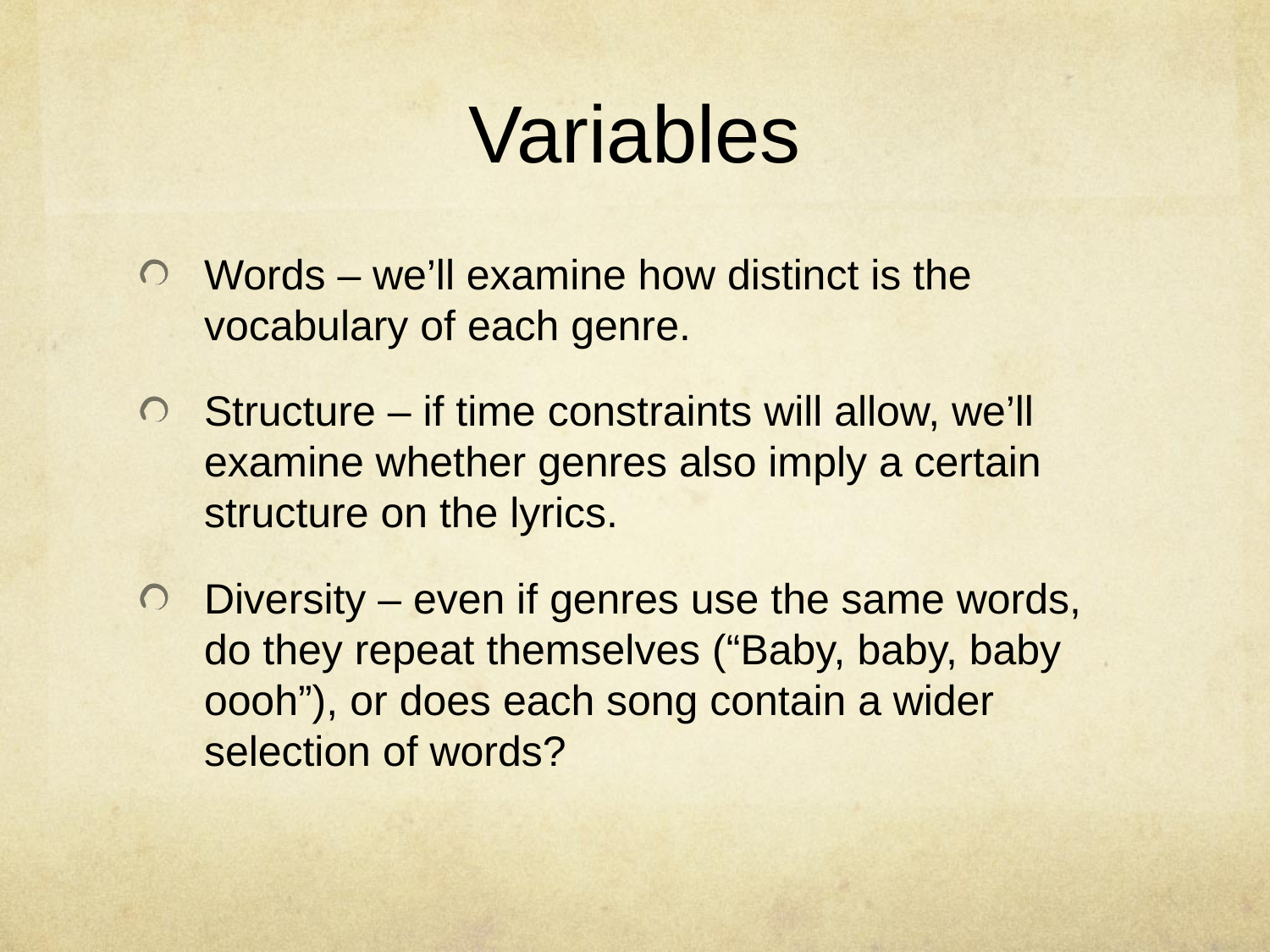

# Variables
Words – we’ll examine how distinct is the vocabulary of each genre.
Structure – if time constraints will allow, we’ll examine whether genres also imply a certain structure on the lyrics.
Diversity – even if genres use the same words, do they repeat themselves (“Baby, baby, baby oooh”), or does each song contain a wider selection of words?